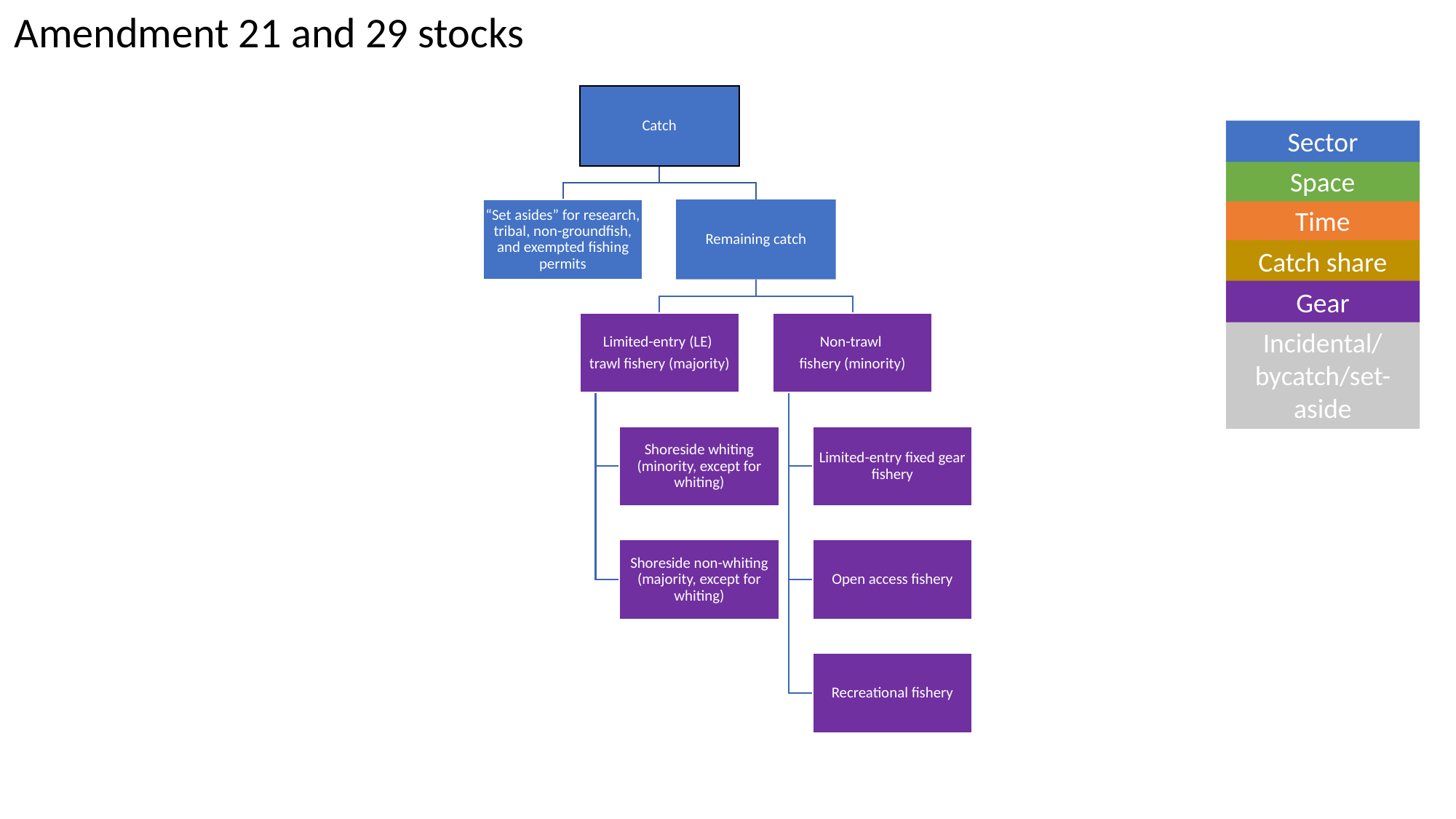

Amendment 21 and 29 stocks
Catch
“Set asides” for research, tribal, non-groundfish, and exempted fishing permits
Remaining catch
Limited-entry (LE)
trawl fishery (majority)
Shoreside whiting (minority, except for whiting)
Shoreside non-whiting (majority, except for whiting)
Non-trawl
fishery (minority)
Limited-entry fixed gear fishery
Open access fishery
Recreational fishery
Sector
Space
Time
Catch share
Gear
Incidental/
bycatch/set-aside